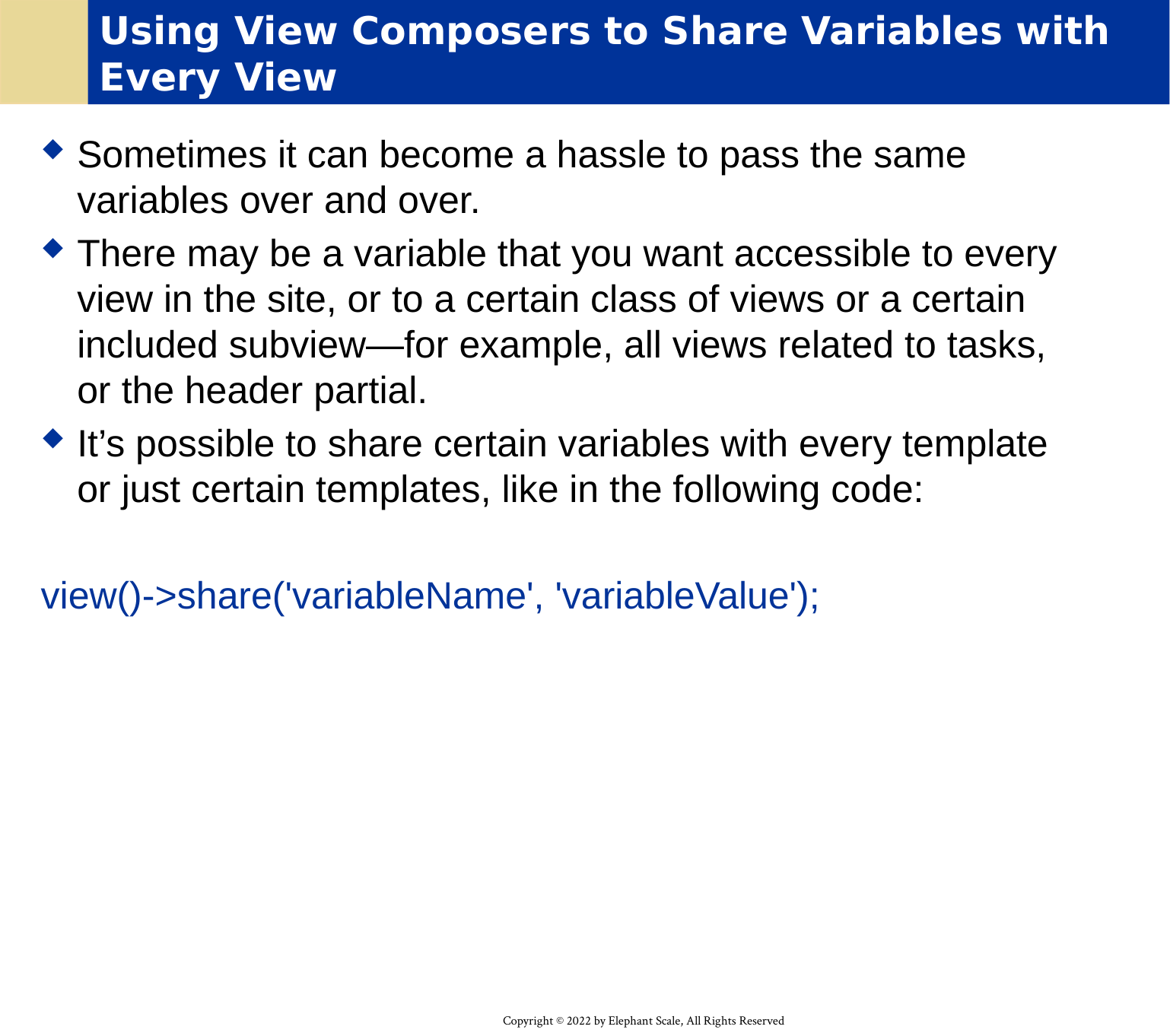

# Using View Composers to Share Variables with Every View
Sometimes it can become a hassle to pass the same variables over and over.
There may be a variable that you want accessible to every view in the site, or to a certain class of views or a certain included subview—for example, all views related to tasks, or the header partial.
It’s possible to share certain variables with every template or just certain templates, like in the following code:

view()->share('variableName', 'variableValue');
Copyright © 2022 by Elephant Scale, All Rights Reserved